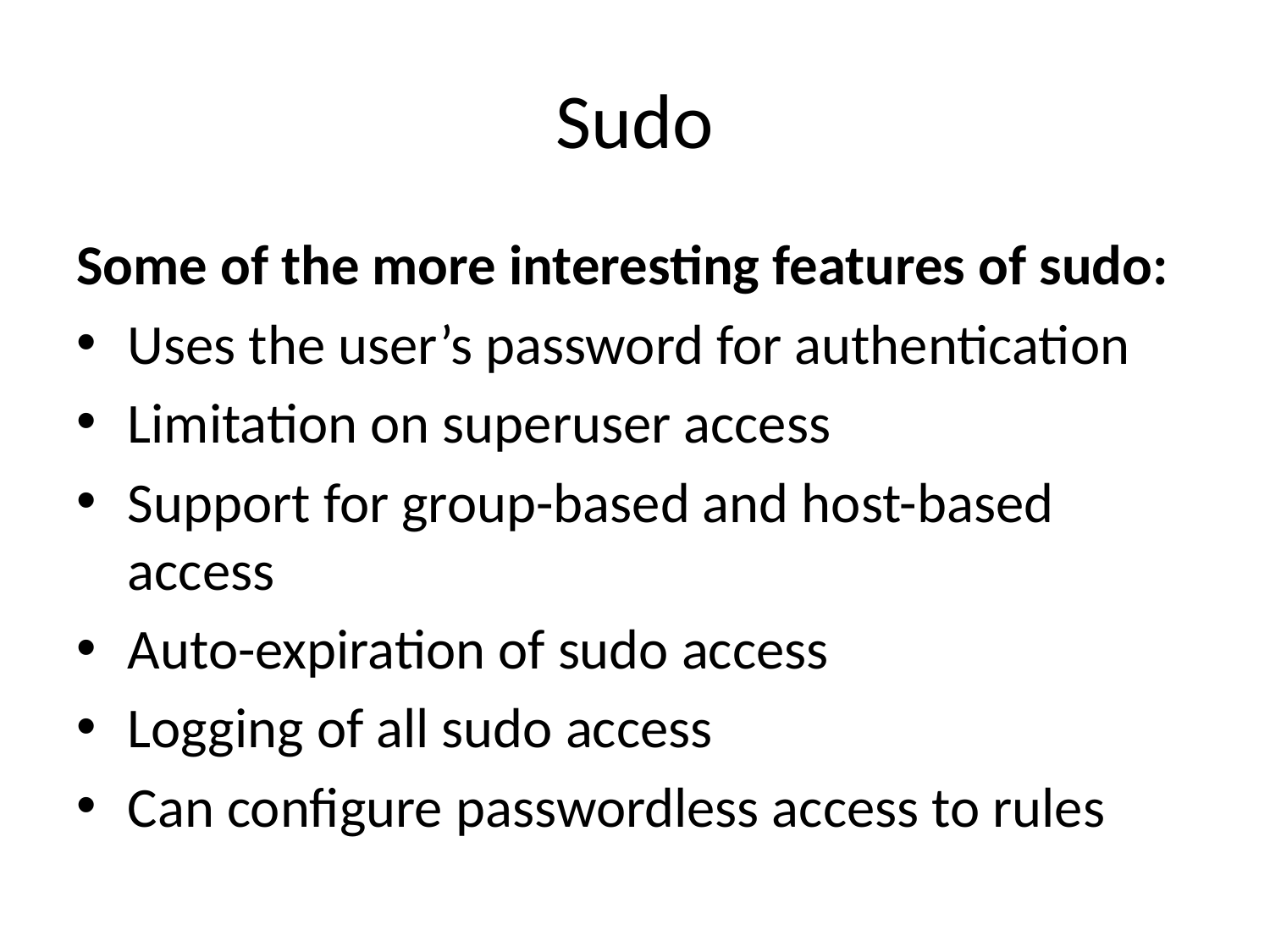

# Sudo
Some of the more interesting features of sudo:
Uses the user’s password for authentication
Limitation on superuser access
Support for group-based and host-based access
Auto-expiration of sudo access
Logging of all sudo access
Can configure passwordless access to rules